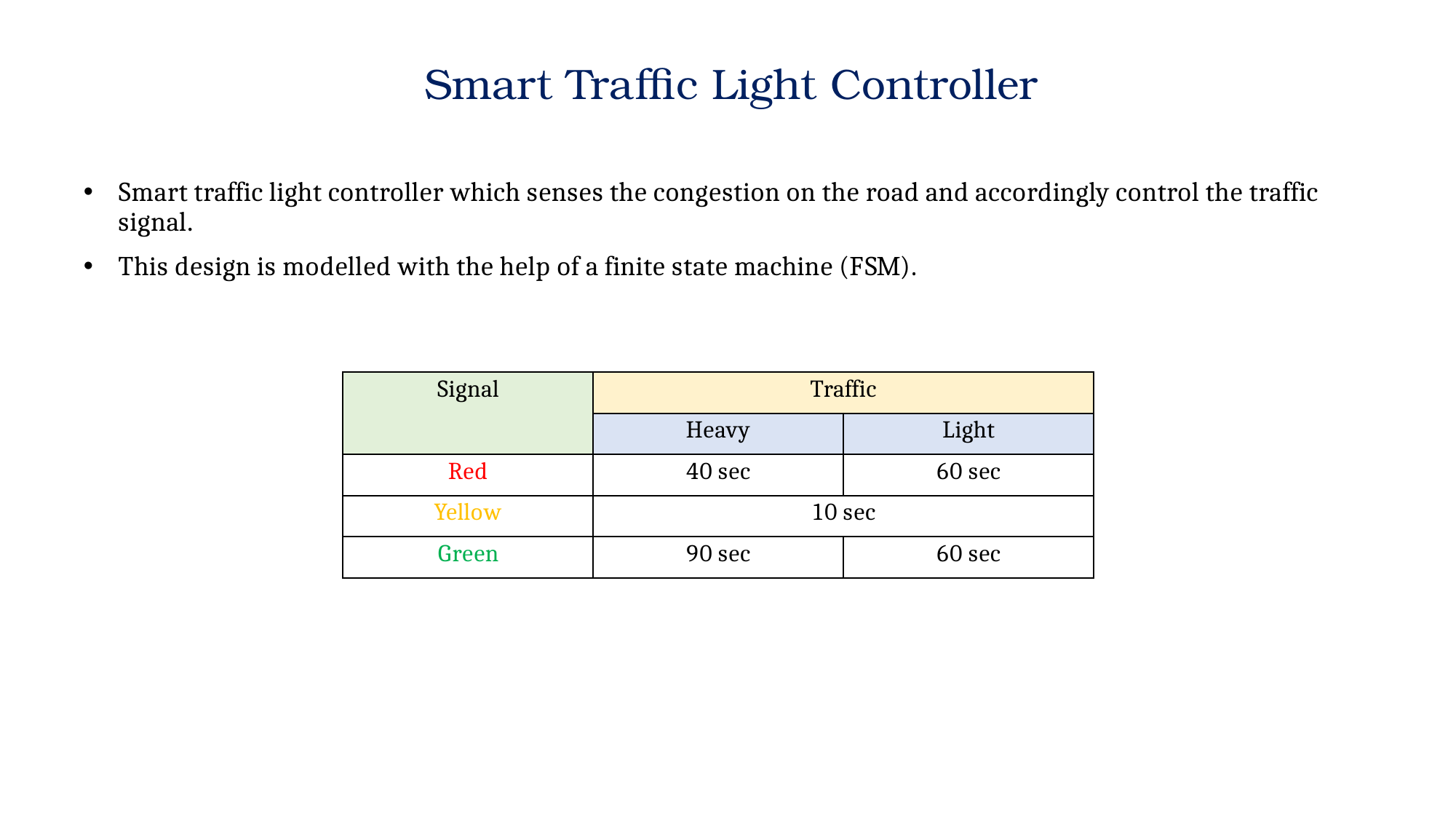

Smart Traffic Light Controller

Smart traffic light controller which senses the congestion on the road and accordingly control the traffic signal.
This design is modelled with the help of a finite state machine (FSM).

| Signal | Traffic |  |
| --- | --- | --- |
|  | Heavy | Light |
| Red | 40 sec | 60 sec |
| Yellow | 10 sec |  |
| Green | 90 sec | 60 sec |